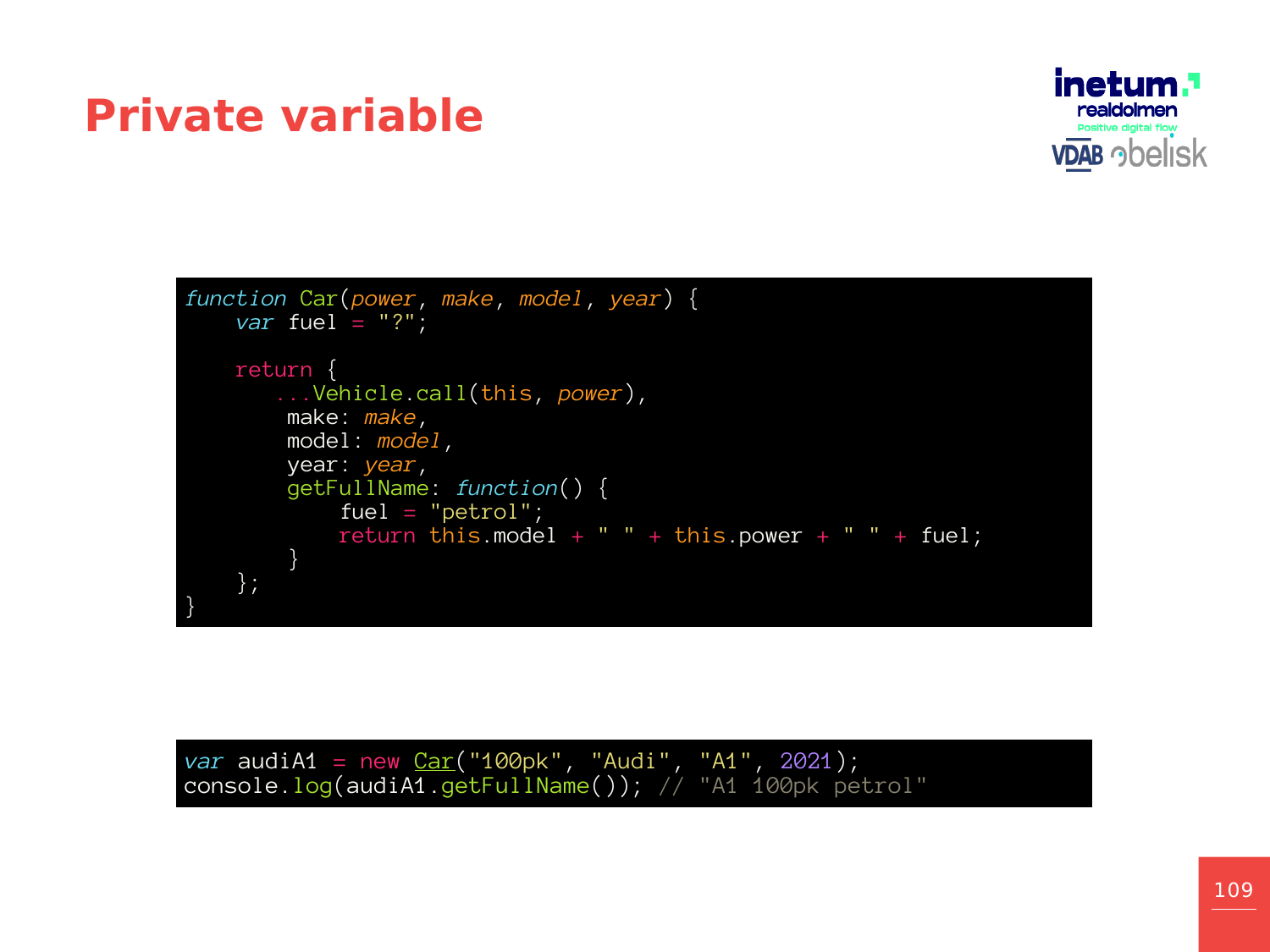

# Private variable

| function Car(power, make, model, year) {     var fuel = "?";     return { ...Vehicle.call(this, power),         make: make,         model: model,         year: year,         getFullName: function() {             fuel = "petrol";             return this.model + " " + this.power + " " + fuel;         }     }; } |
| --- |
| var audiA1 = new Car("100pk", "Audi", "A1", 2021); console.log(audiA1.getFullName()); // "A1 100pk petrol" |
| --- |